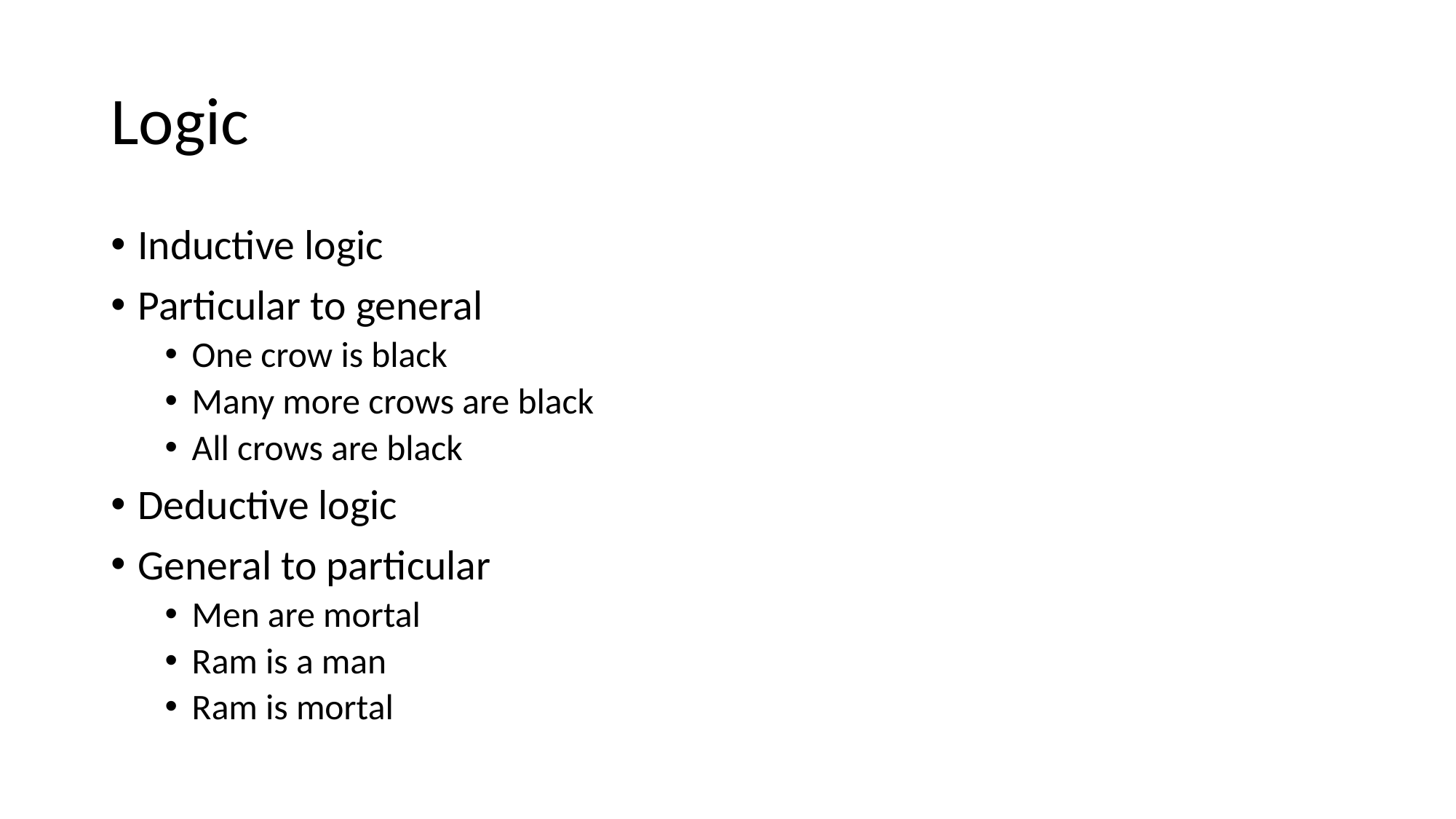

# Logic
Inductive logic
Particular to general
One crow is black
Many more crows are black
All crows are black
Deductive logic
General to particular
Men are mortal
Ram is a man
Ram is mortal